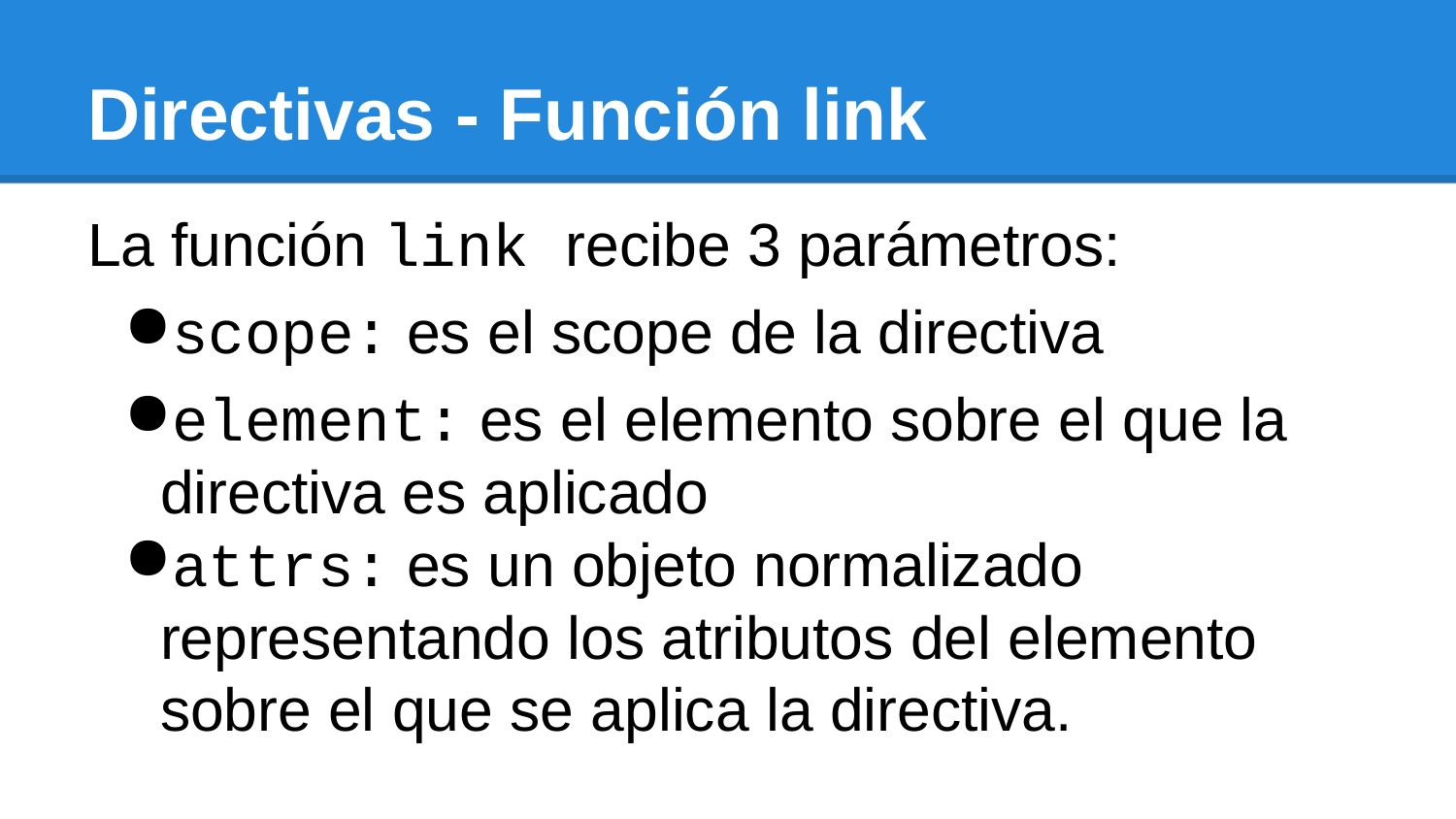

# Directivas - Función link
La función link recibe 3 parámetros:

scope: es el scope de la directiva

element: es el elemento sobre el que la directiva es aplicado
attrs: es un objeto normalizado representando los atributos del elemento sobre el que se aplica la directiva.